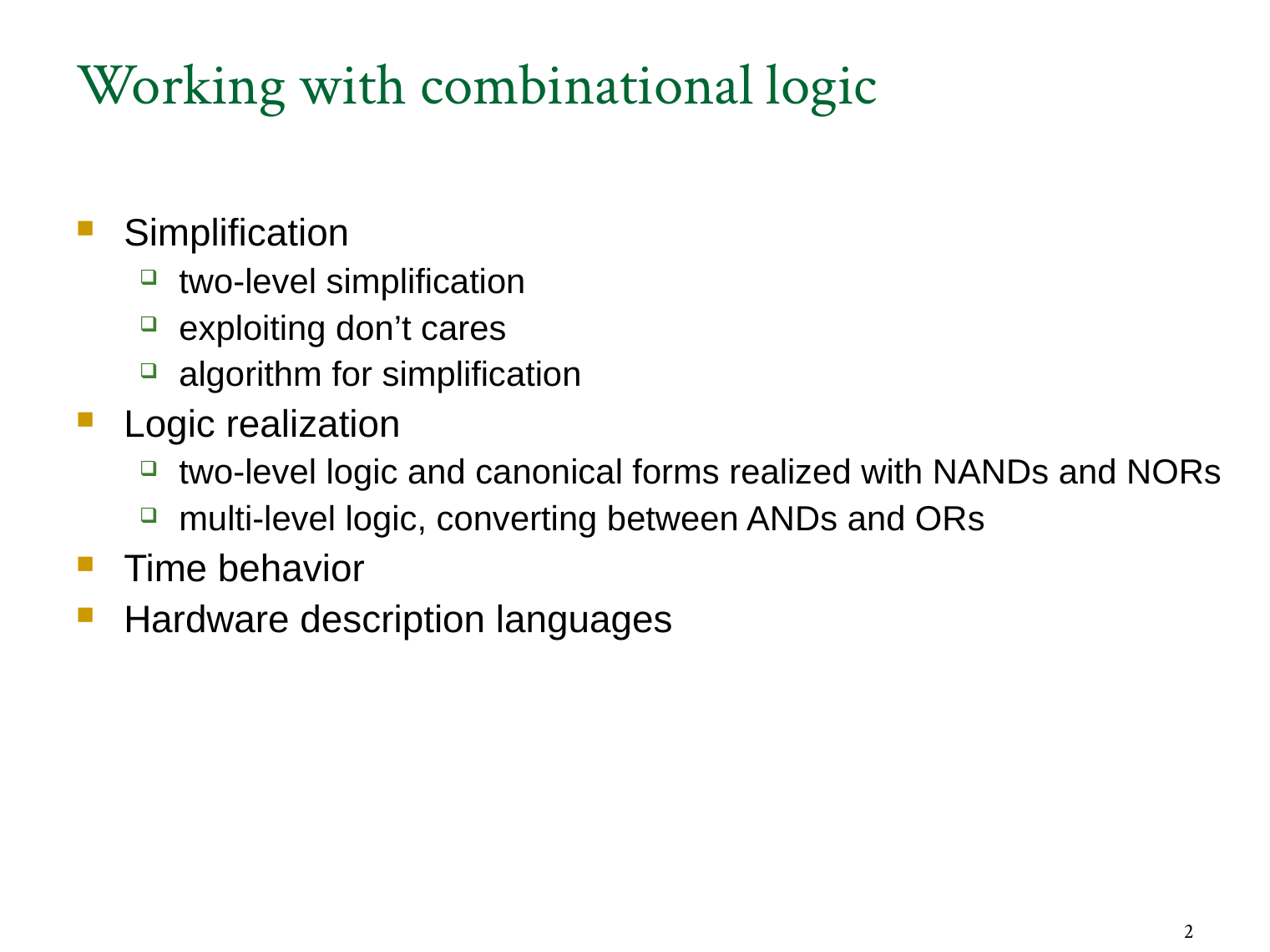

# Working with combinational logic
Simplification
two-level simplification
exploiting don’t cares
algorithm for simplification
Logic realization
two-level logic and canonical forms realized with NANDs and NORs
multi-level logic, converting between ANDs and ORs
Time behavior
Hardware description languages

2